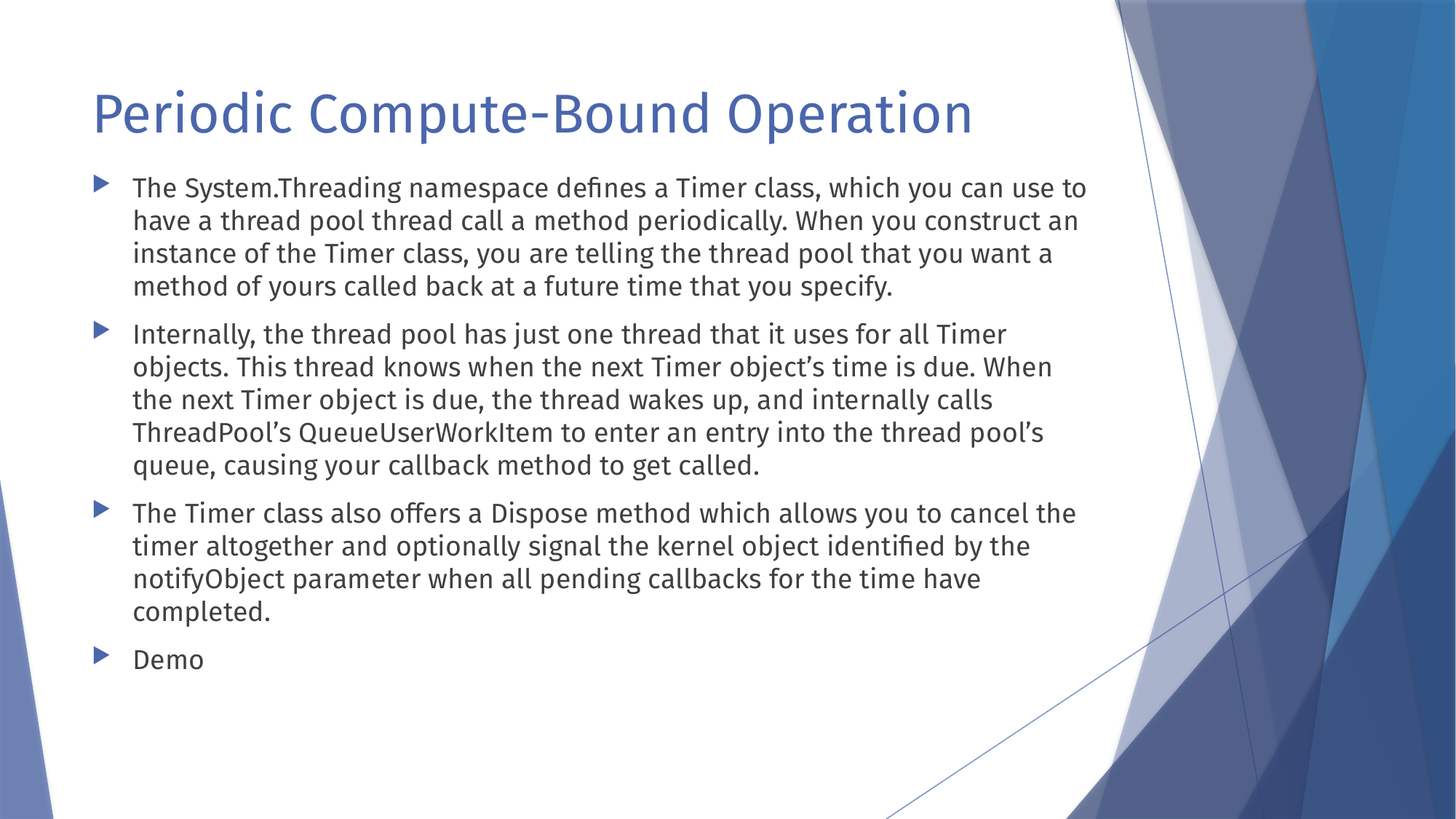

# Periodic Compute-Bound Operation
The System.Threading namespace defines a Timer class, which you can use to have a thread pool thread call a method periodically. When you construct an instance of the Timer class, you are telling the thread pool that you want a method of yours called back at a future time that you specify.
Internally, the thread pool has just one thread that it uses for all Timer objects. This thread knows when the next Timer object’s time is due. When the next Timer object is due, the thread wakes up, and internally calls ThreadPool’s QueueUserWorkItem to enter an entry into the thread pool’s queue, causing your callback method to get called.
The Timer class also offers a Dispose method which allows you to cancel the timer altogether and optionally signal the kernel object identified by the notifyObject parameter when all pending callbacks for the time have completed.
Demo